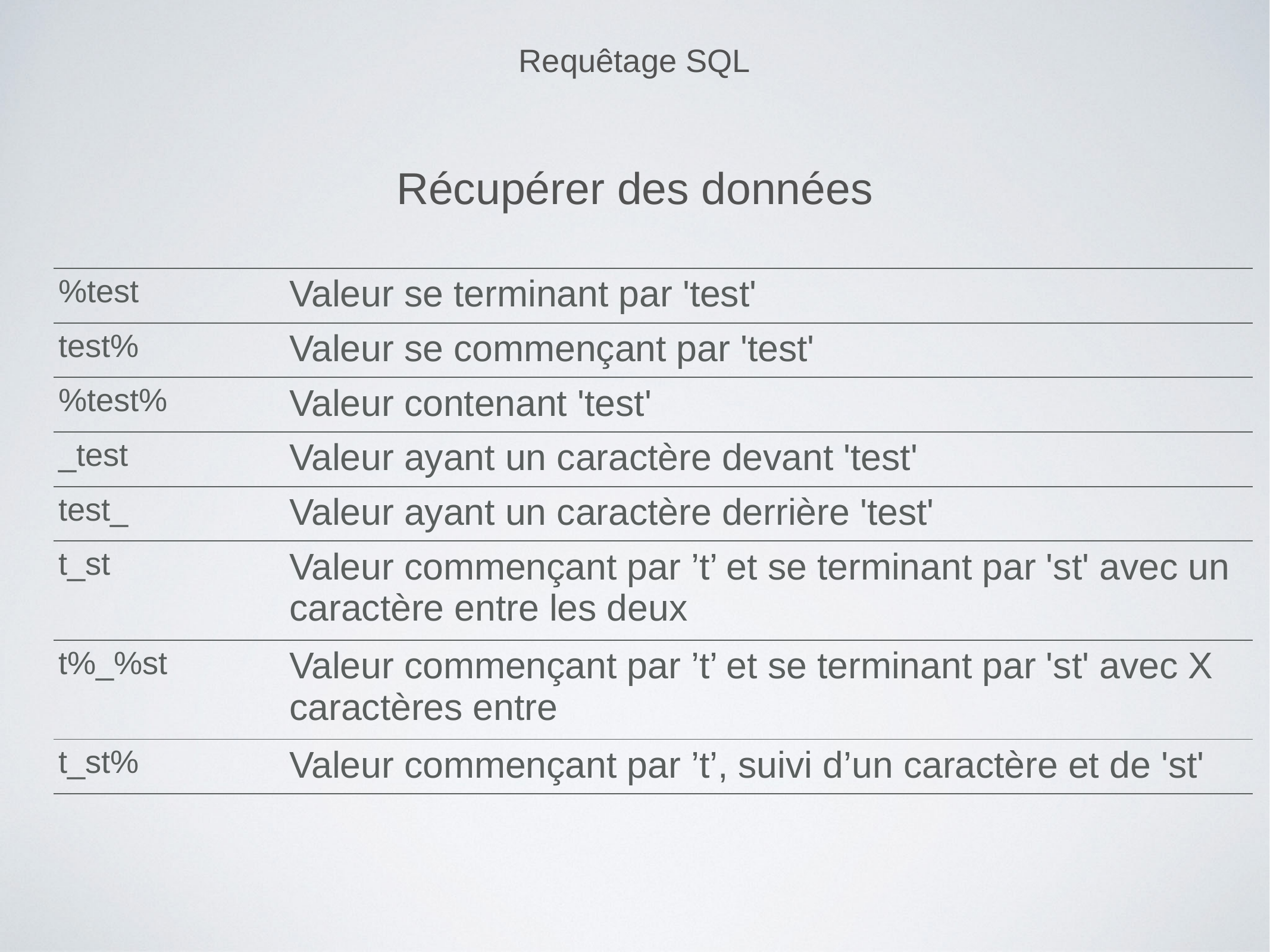

Requêtage SQL
Récupérer des données
| %test | Valeur se terminant par 'test' |
| --- | --- |
| test% | Valeur se commençant par 'test' |
| %test% | Valeur contenant 'test' |
| \_test | Valeur ayant un caractère devant 'test' |
| test\_ | Valeur ayant un caractère derrière 'test' |
| t\_st | Valeur commençant par ’t’ et se terminant par 'st' avec un caractère entre les deux |
| t%\_%st | Valeur commençant par ’t’ et se terminant par 'st' avec X caractères entre |
| t\_st% | Valeur commençant par ’t’, suivi d’un caractère et de 'st' |